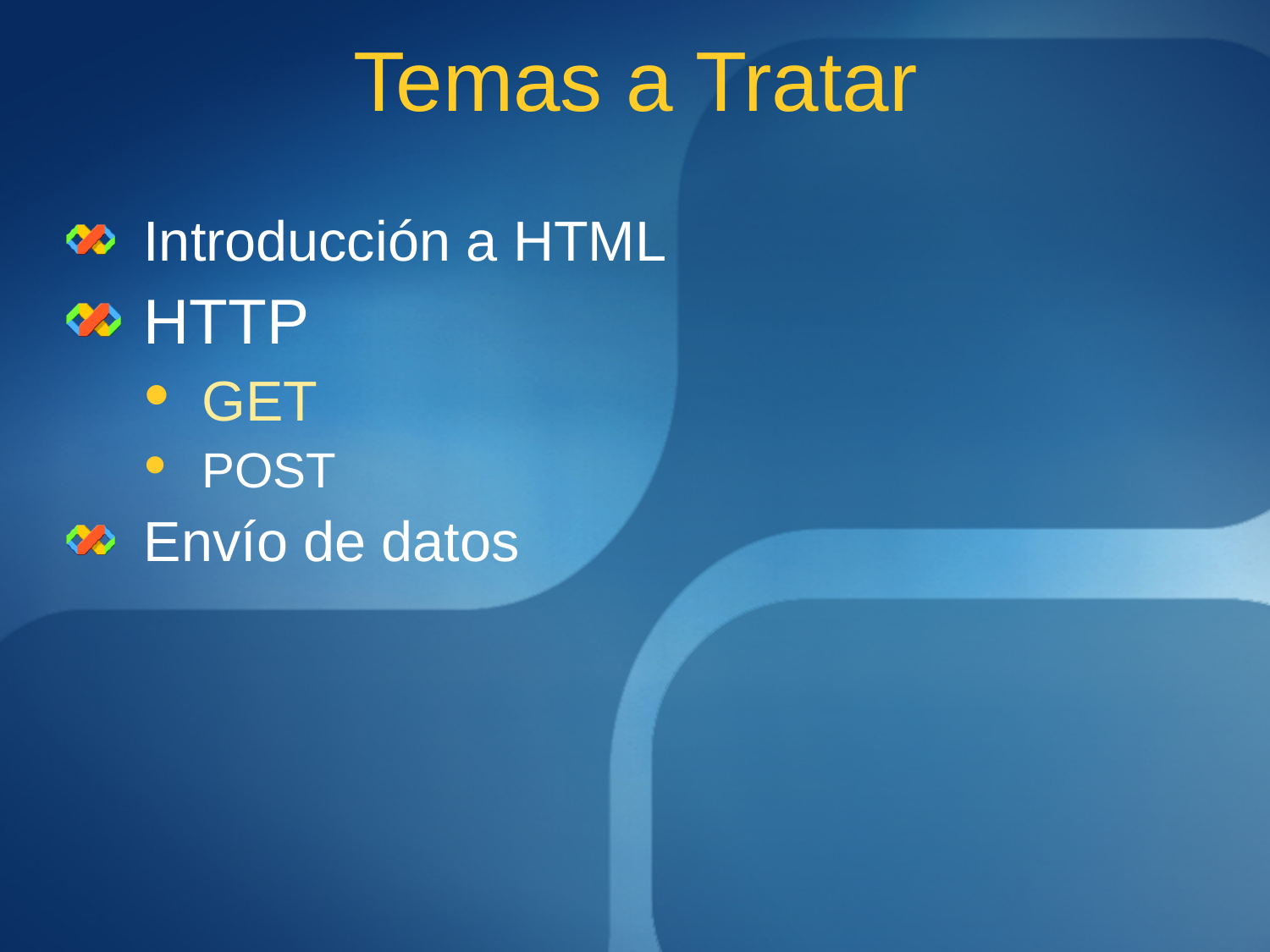

# Temas a Tratar
Introducción a HTML
HTTP
GET
POST
Envío de datos